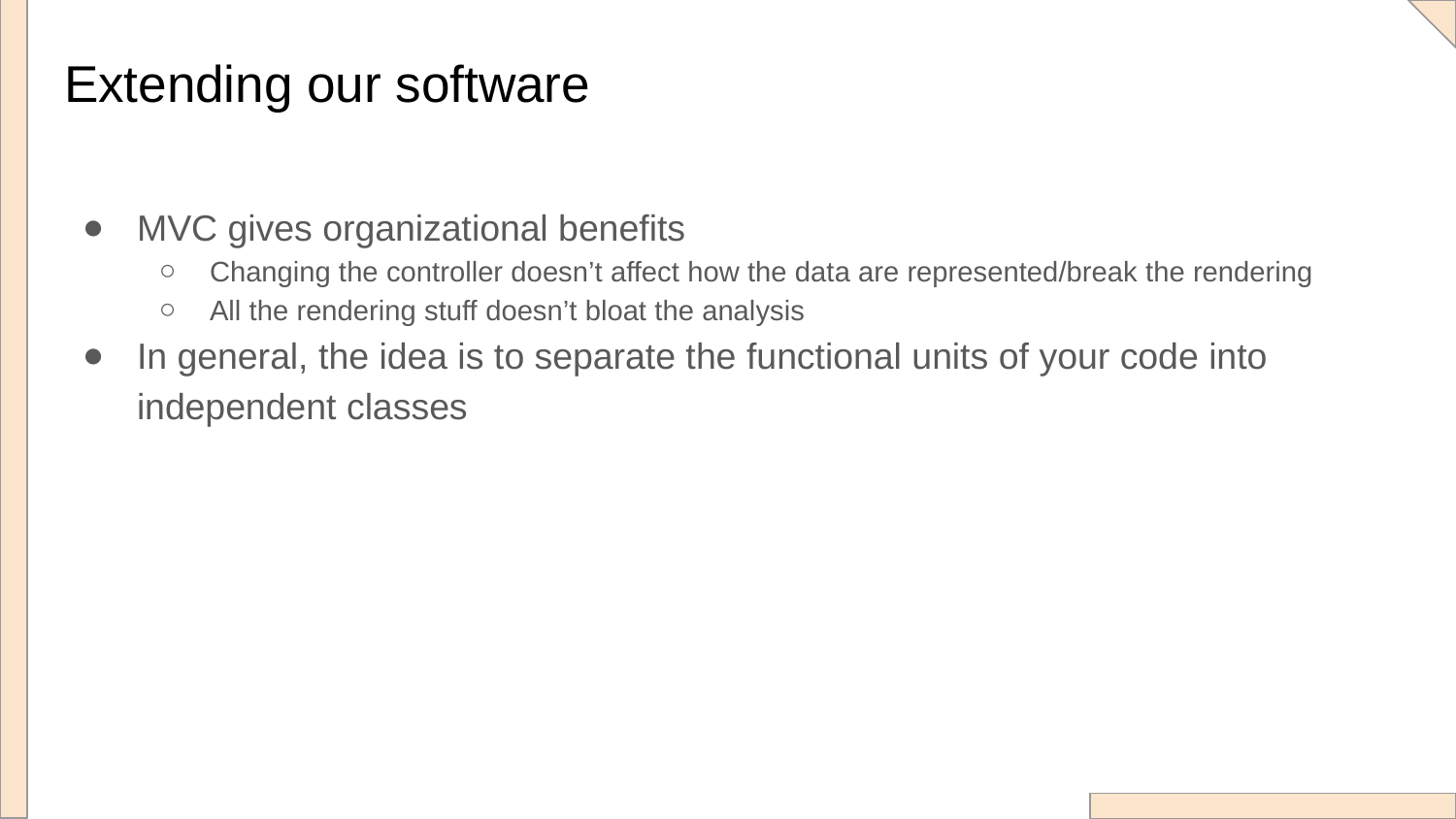

# Extending our software
MVC gives organizational benefits
Changing the controller doesn’t affect how the data are represented/break the rendering
All the rendering stuff doesn’t bloat the analysis
In general, the idea is to separate the functional units of your code into independent classes